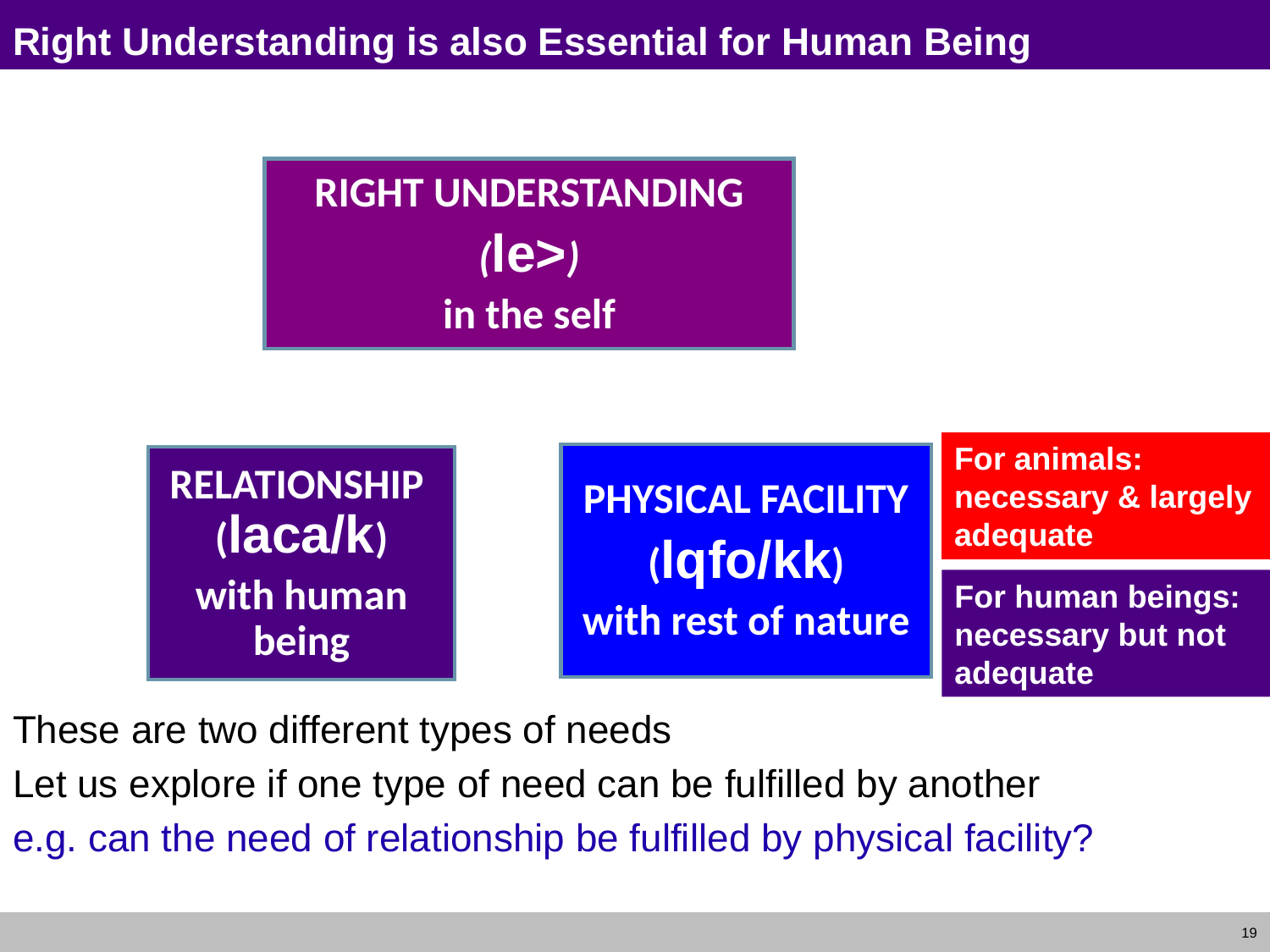

# Right Understanding is also Essential for Human Being
RIGHT UNDERSTANDING
(le>)
in the self
For animals: necessary & largely adequate
PHYSICAL FACILITY
(lqfo/kk)
with rest of nature
RELATIONSHIP  (laca/k)
with human being
For human beings:
necessary but not
adequate
These are two different types of needs
Let us explore if one type of need can be fulfilled by another
e.g. can the need of relationship be fulfilled by physical facility?